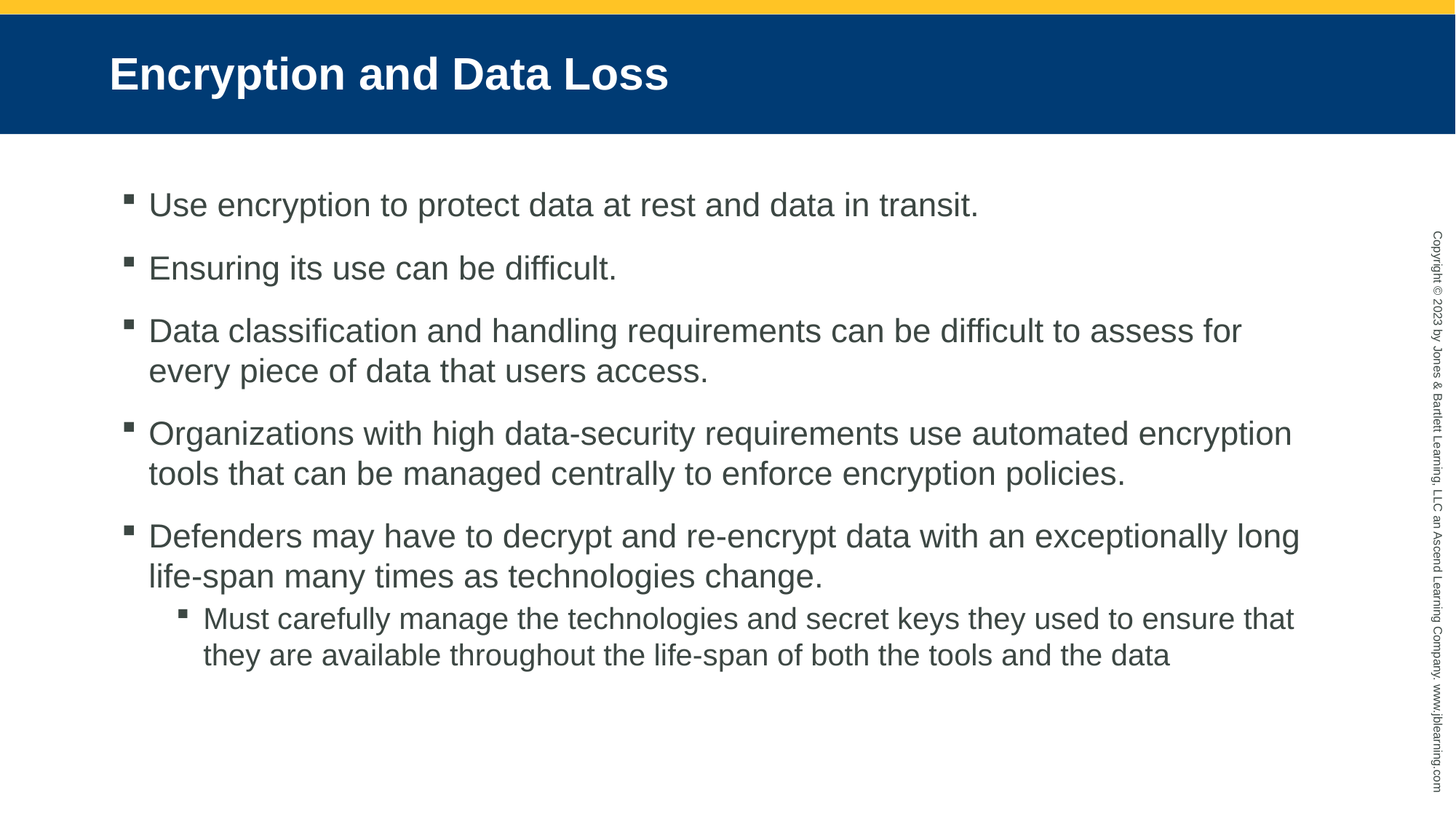

# Encryption and Data Loss
Use encryption to protect data at rest and data in transit.
Ensuring its use can be difficult.
Data classification and handling requirements can be difficult to assess for every piece of data that users access.
Organizations with high data-security requirements use automated encryption tools that can be managed centrally to enforce encryption policies.
Defenders may have to decrypt and re-encrypt data with an exceptionally long life-span many times as technologies change.
Must carefully manage the technologies and secret keys they used to ensure that they are available throughout the life-span of both the tools and the data